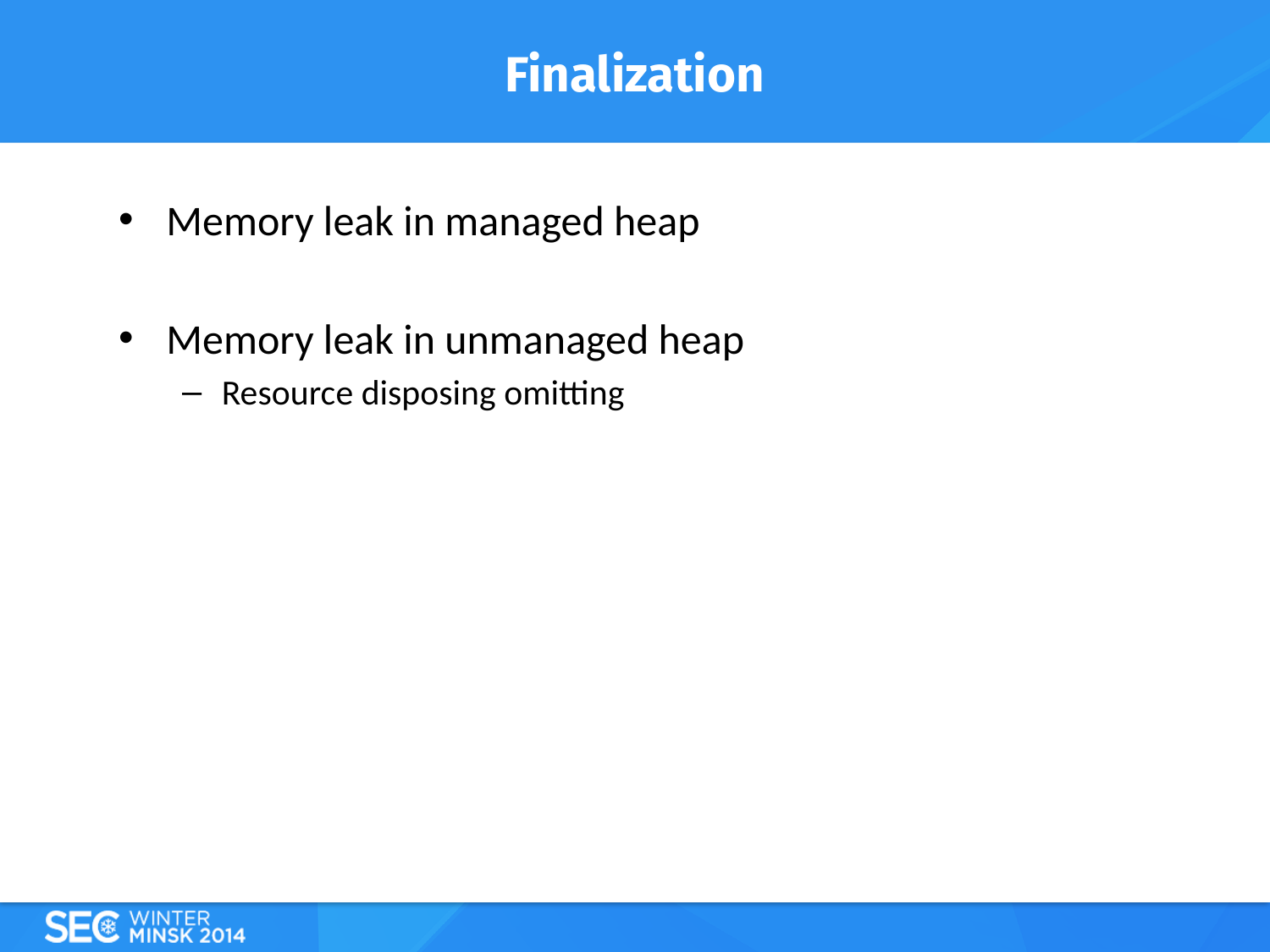

# Finalization

Memory leak in managed heap

Memory leak in unmanaged heap
Resource disposing omitting